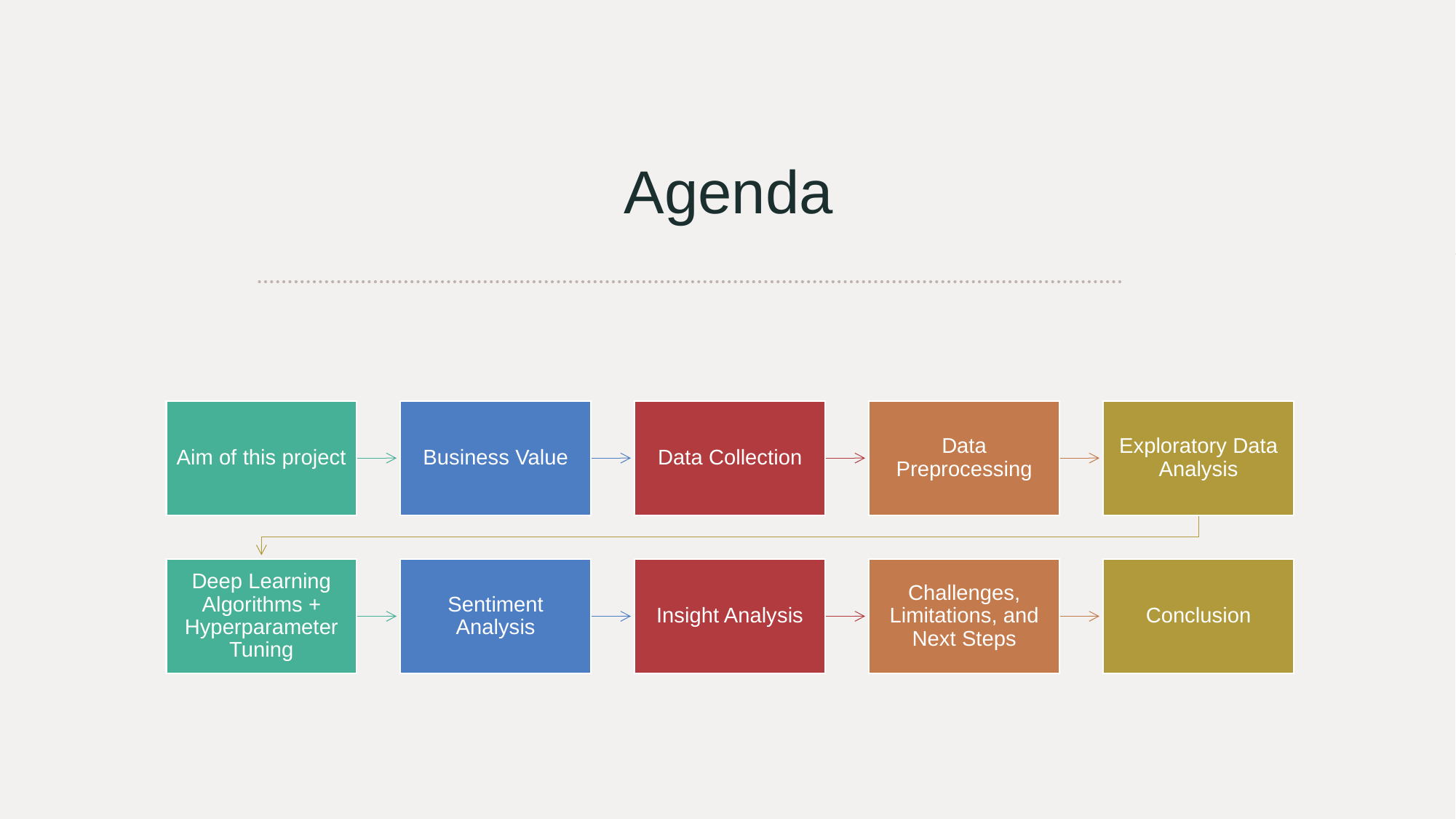

# Agenda

Aim of this project

Business Value

Data Collection

Data Preprocessing

Exploratory Data Analysis

Deep Learning Algorithms + Hyperparameter Tuning

Sentiment Analysis

Insight Analysis

Challenges, Limitations, and Next Steps
Conclusion